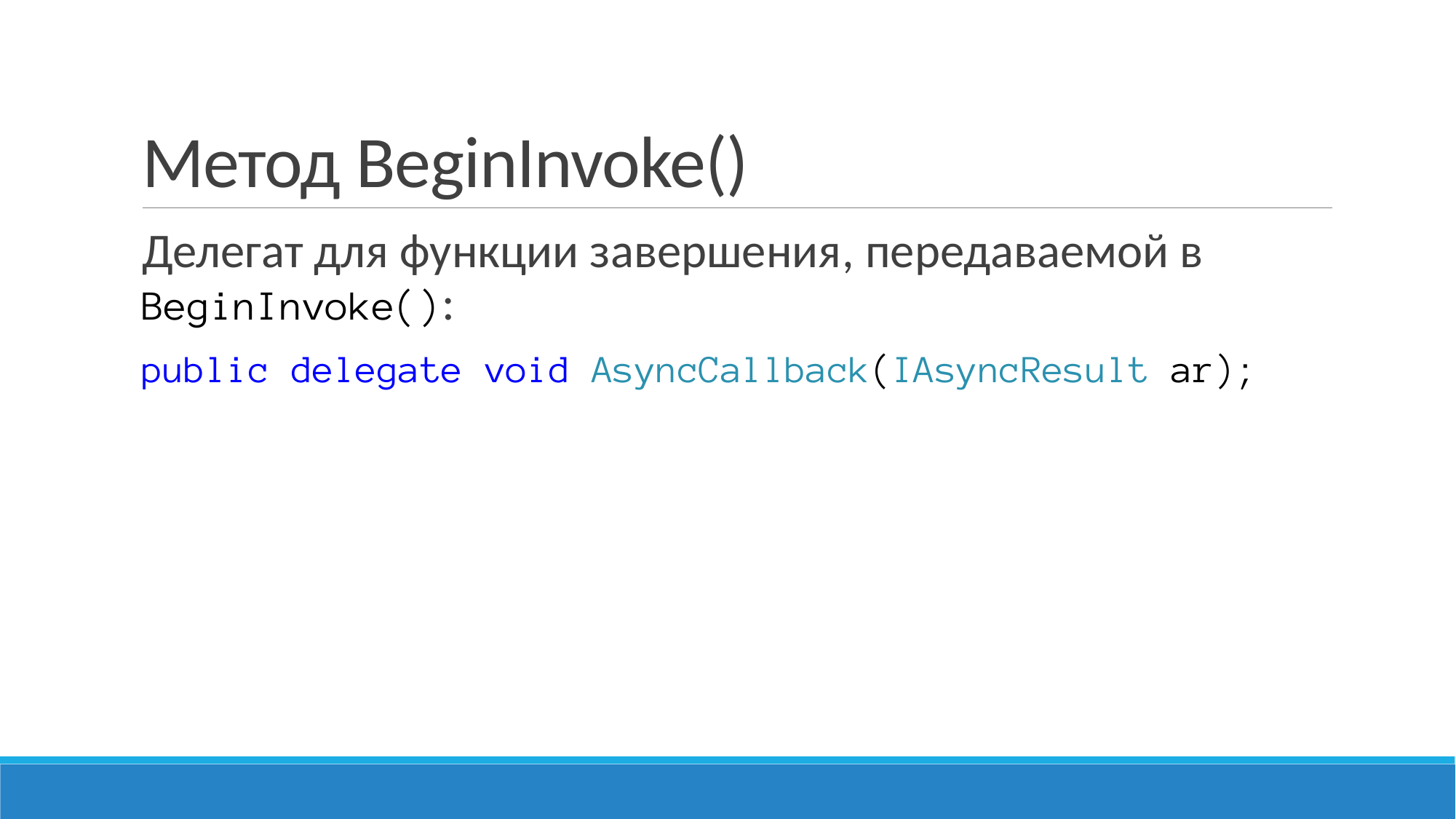

# Метод BeginInvoke()
Делегат для функции завершения, передаваемой в BeginInvoke():
public delegate void AsyncCallback(IAsyncResult ar);